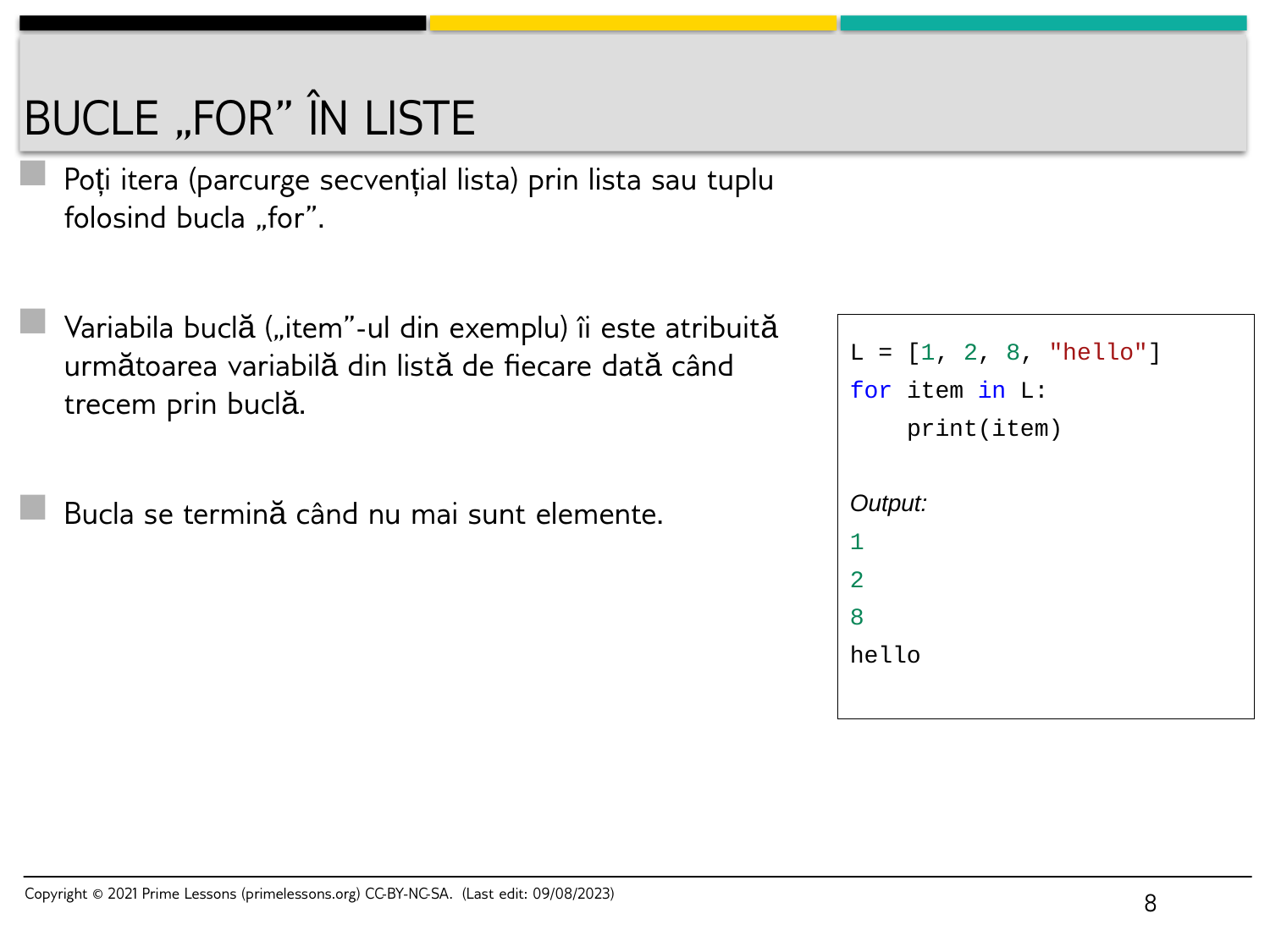

# Bucle „for” în liste
Poți itera (parcurge secvențial lista) prin lista sau tuplu folosind bucla „for”.

Variabila buclă („item”-ul din exemplu) îi este atribuită următoarea variabilă din listă de fiecare dată când trecem prin buclă.

Bucla se termină când nu mai sunt elemente.
L = [1, 2, 8, "hello"]
for item in L:
    print(item)

Output:
1
2
8
hello

8
Copyright © 2021 Prime Lessons (primelessons.org) CC-BY-NC-SA.  (Last edit: 09/08/2023)